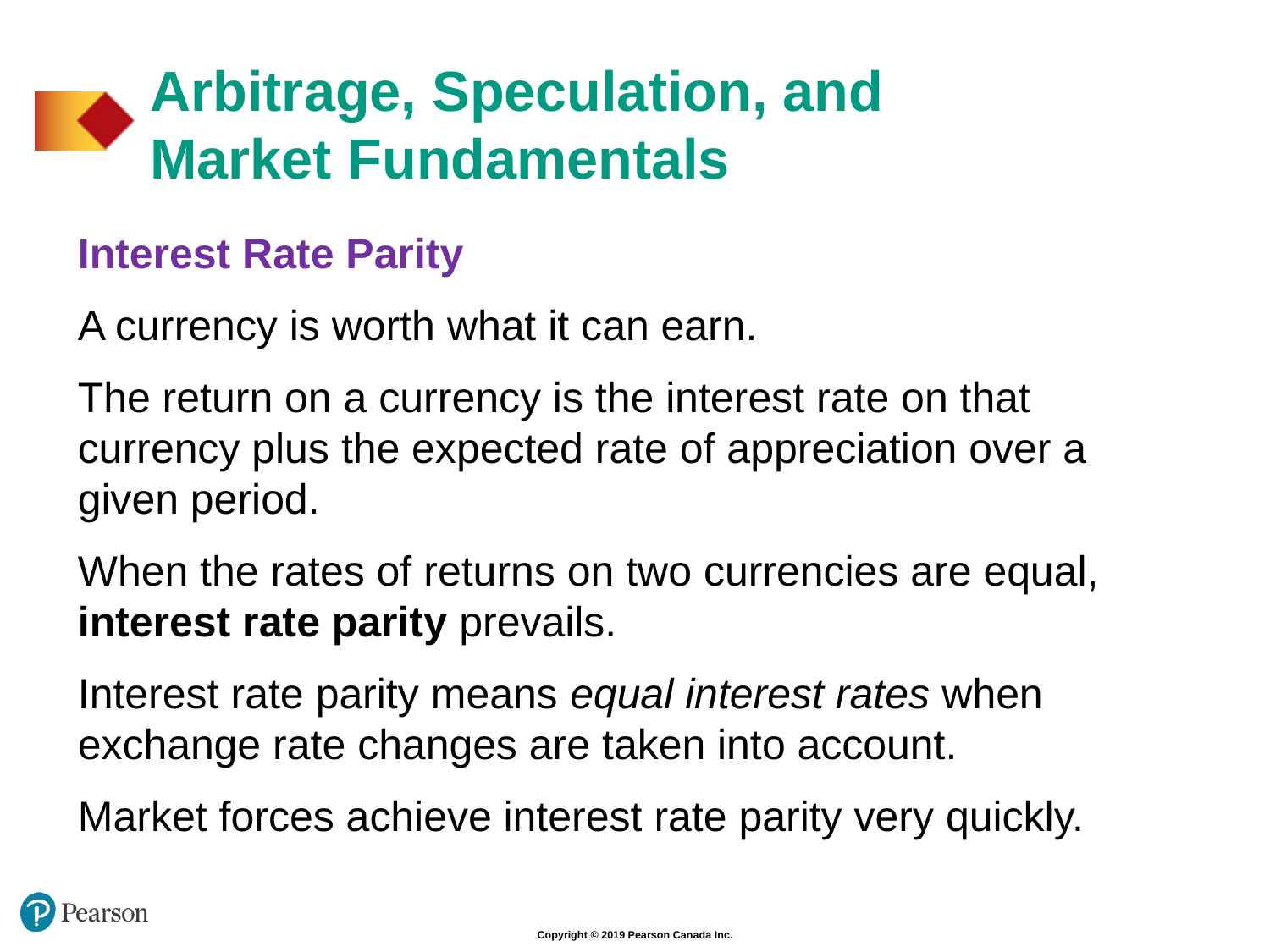

# Arbitrage, Speculation, and Market Fundamentals
Interest Rate Parity
A currency is worth what it can earn.
The return on a currency is the interest rate on that currency plus the expected rate of appreciation over a given period.
When the rates of returns on two currencies are equal, interest rate parity prevails.
Interest rate parity means equal interest rates when exchange rate changes are taken into account.
Market forces achieve interest rate parity very quickly.